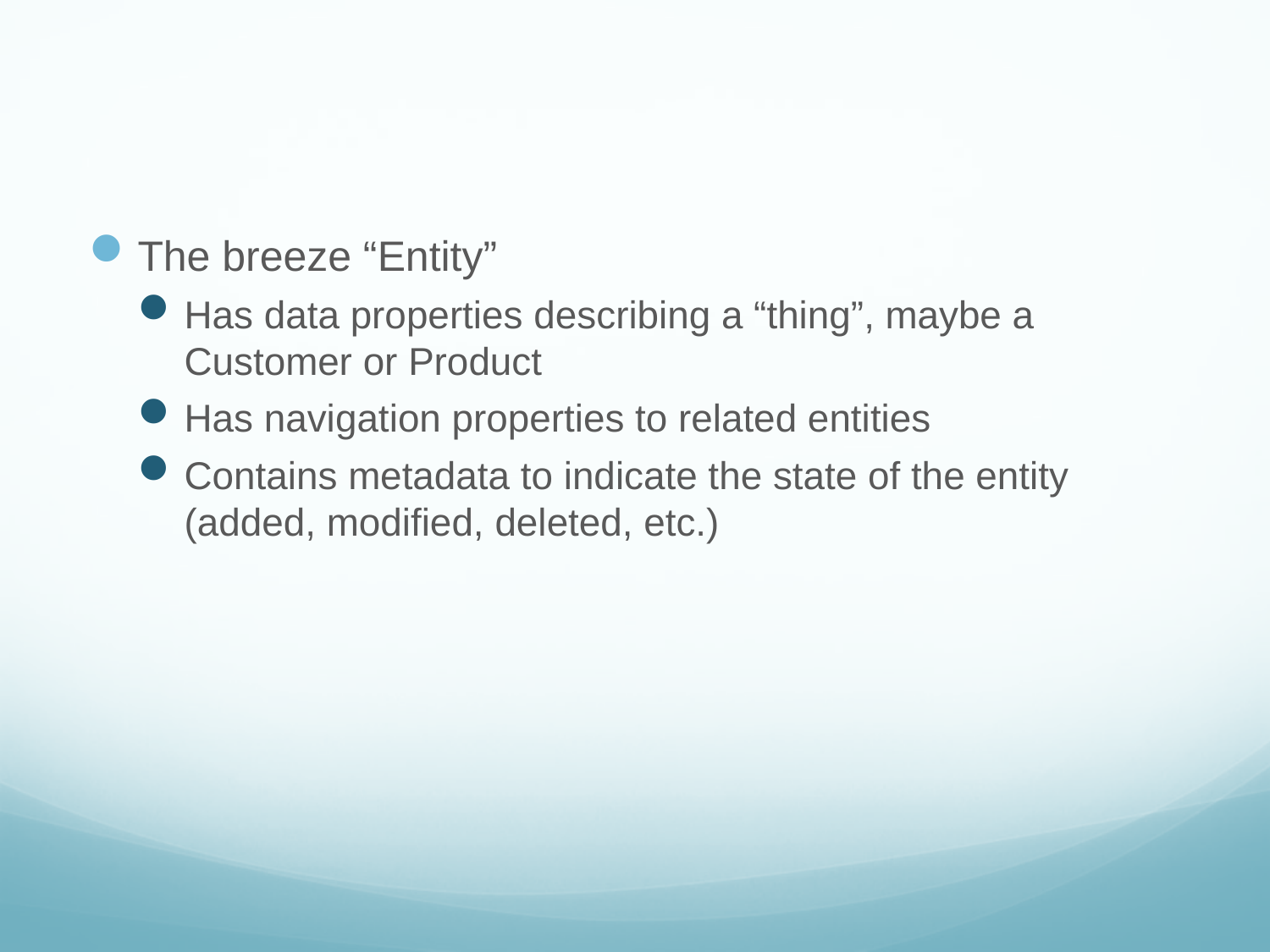

#
The breeze “Entity”
Has data properties describing a “thing”, maybe a Customer or Product
Has navigation properties to related entities
Contains metadata to indicate the state of the entity (added, modified, deleted, etc.)